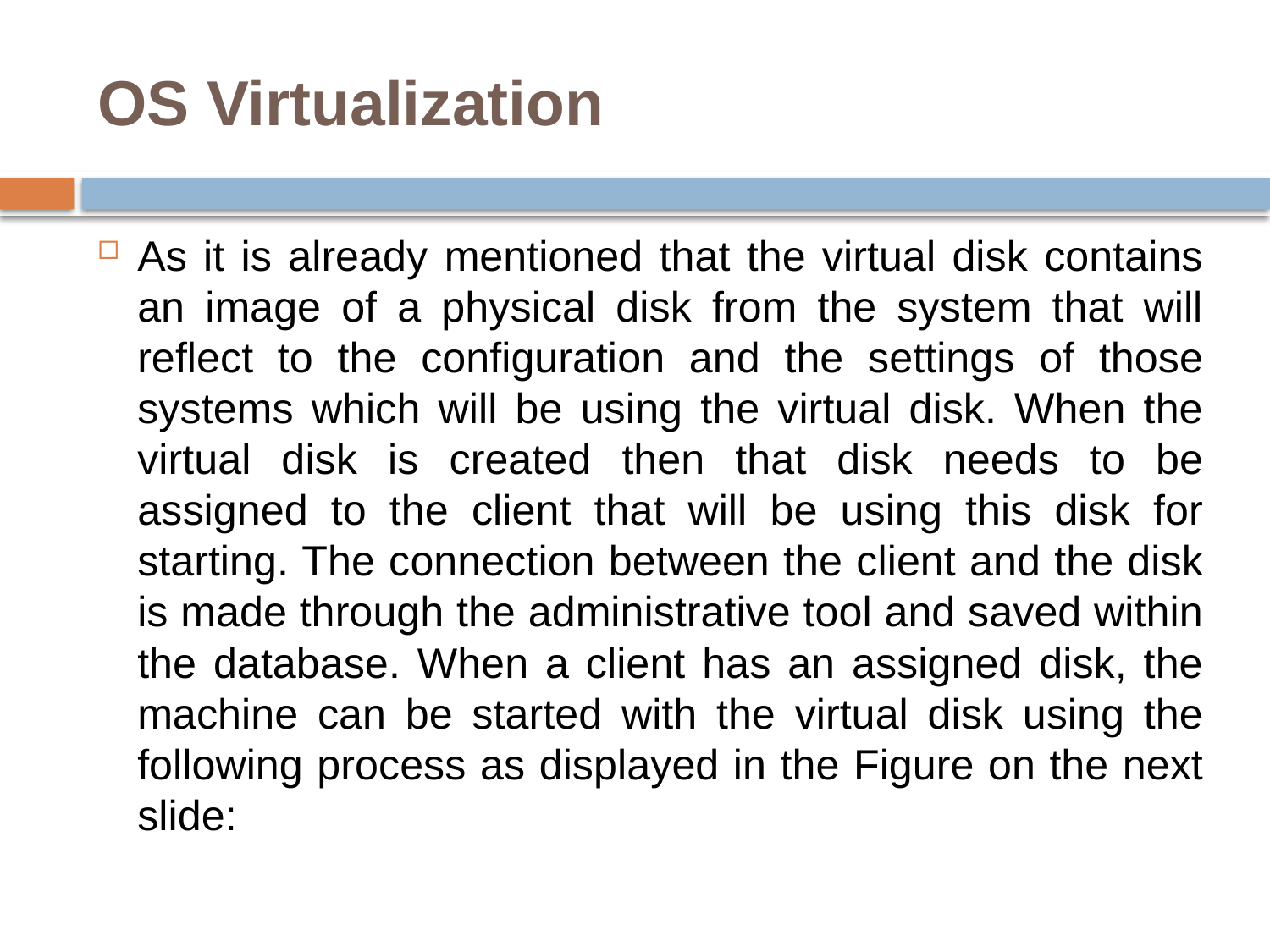

# OS Virtualization
As it is already mentioned that the virtual disk contains an image of a physical disk from the system that will reflect to the configuration and the settings of those systems which will be using the virtual disk. When the virtual disk is created then that disk needs to be assigned to the client that will be using this disk for starting. The connection between the client and the disk is made through the administrative tool and saved within the database. When a client has an assigned disk, the machine can be started with the virtual disk using the following process as displayed in the Figure on the next slide: